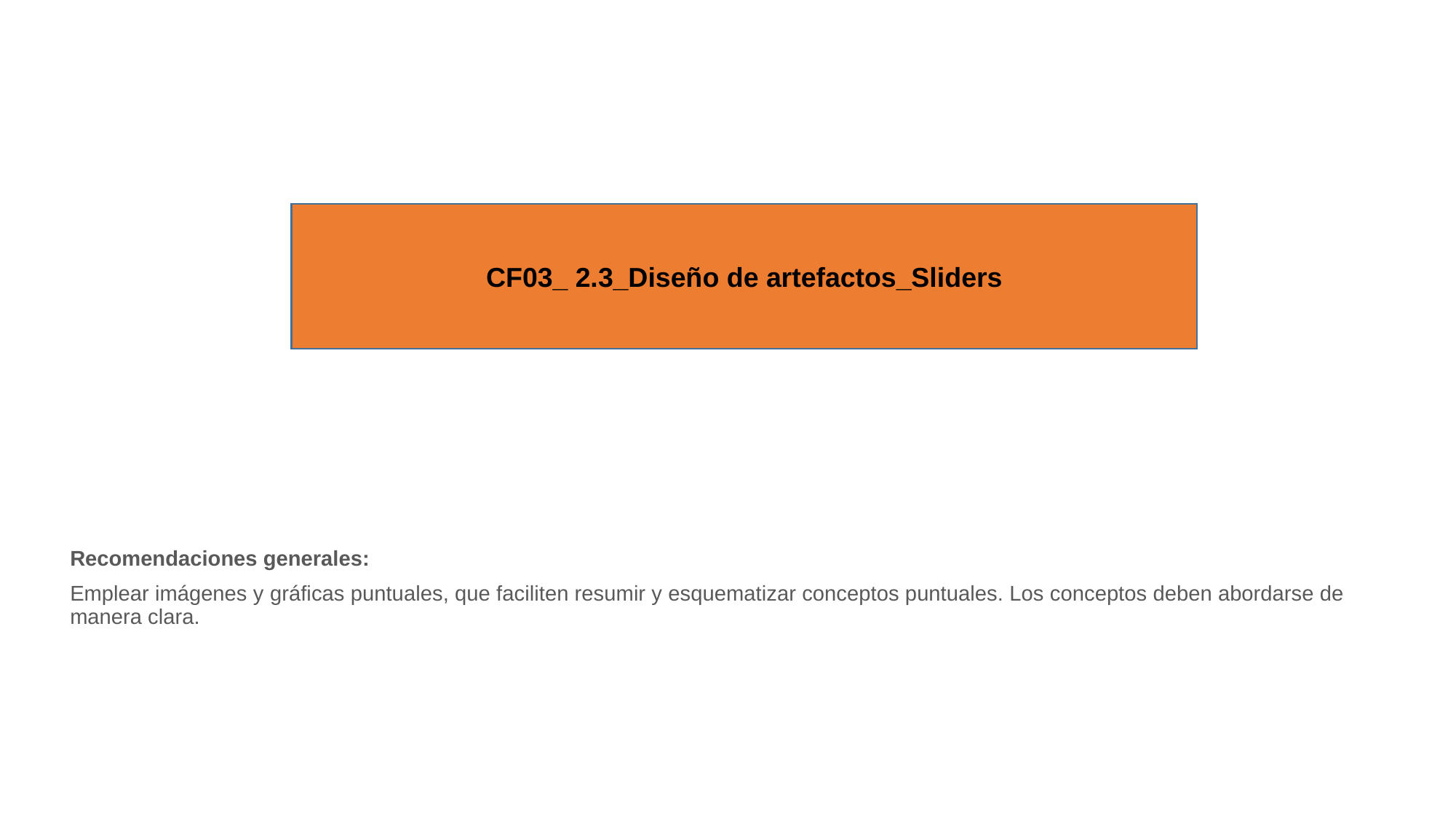

CF03_ 2.3_Diseño de artefactos_Sliders
Recomendaciones generales:
Emplear imágenes y gráficas puntuales, que faciliten resumir y esquematizar conceptos puntuales. Los conceptos deben abordarse de manera clara.